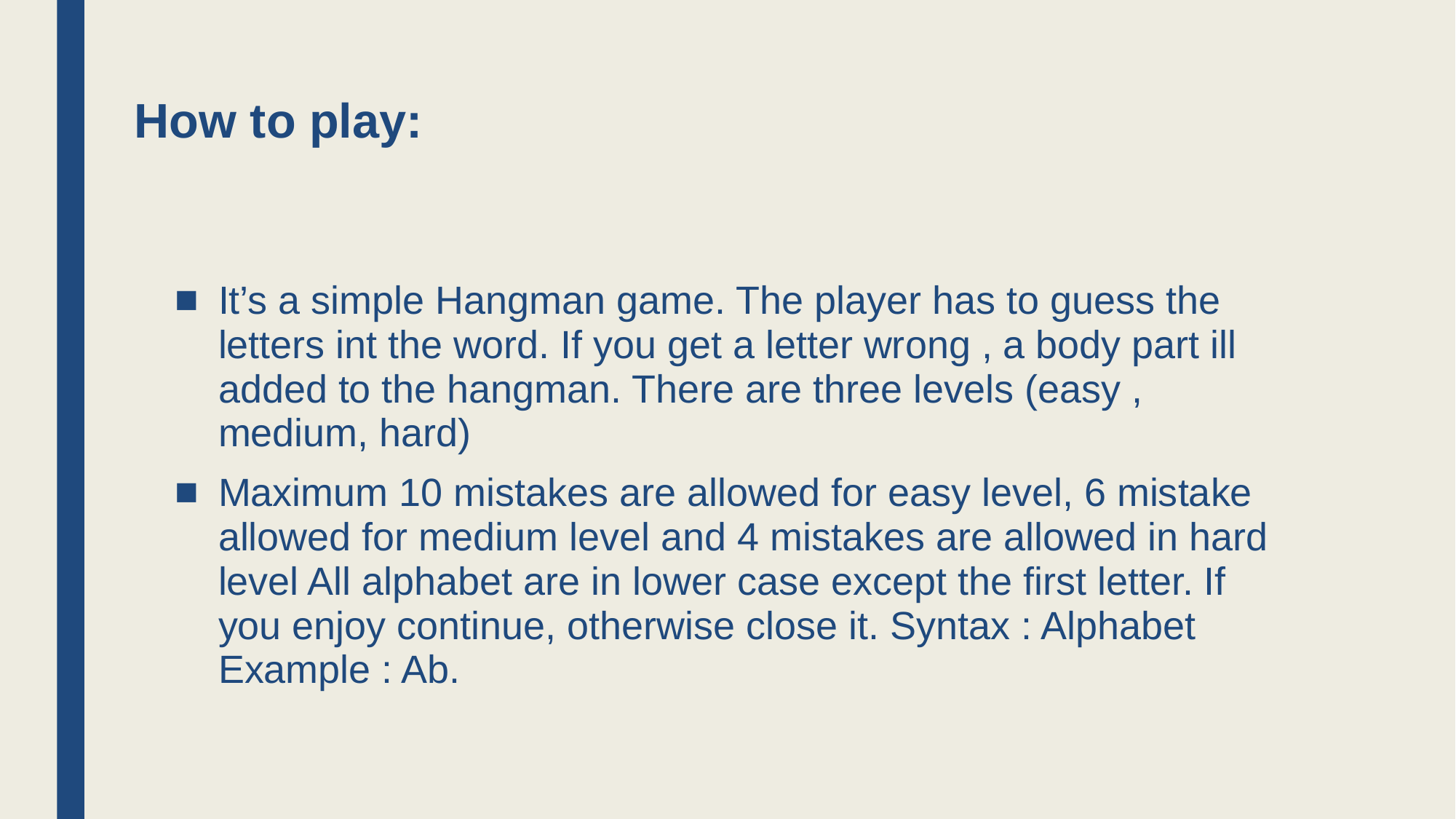

# How to play:
It’s a simple Hangman game. The player has to guess the letters int the word. If you get a letter wrong , a body part ill added to the hangman. There are three levels (easy , medium, hard)
Maximum 10 mistakes are allowed for easy level, 6 mistake allowed for medium level and 4 mistakes are allowed in hard level All alphabet are in lower case except the first letter. If you enjoy continue, otherwise close it. Syntax : Alphabet
Example : Ab.